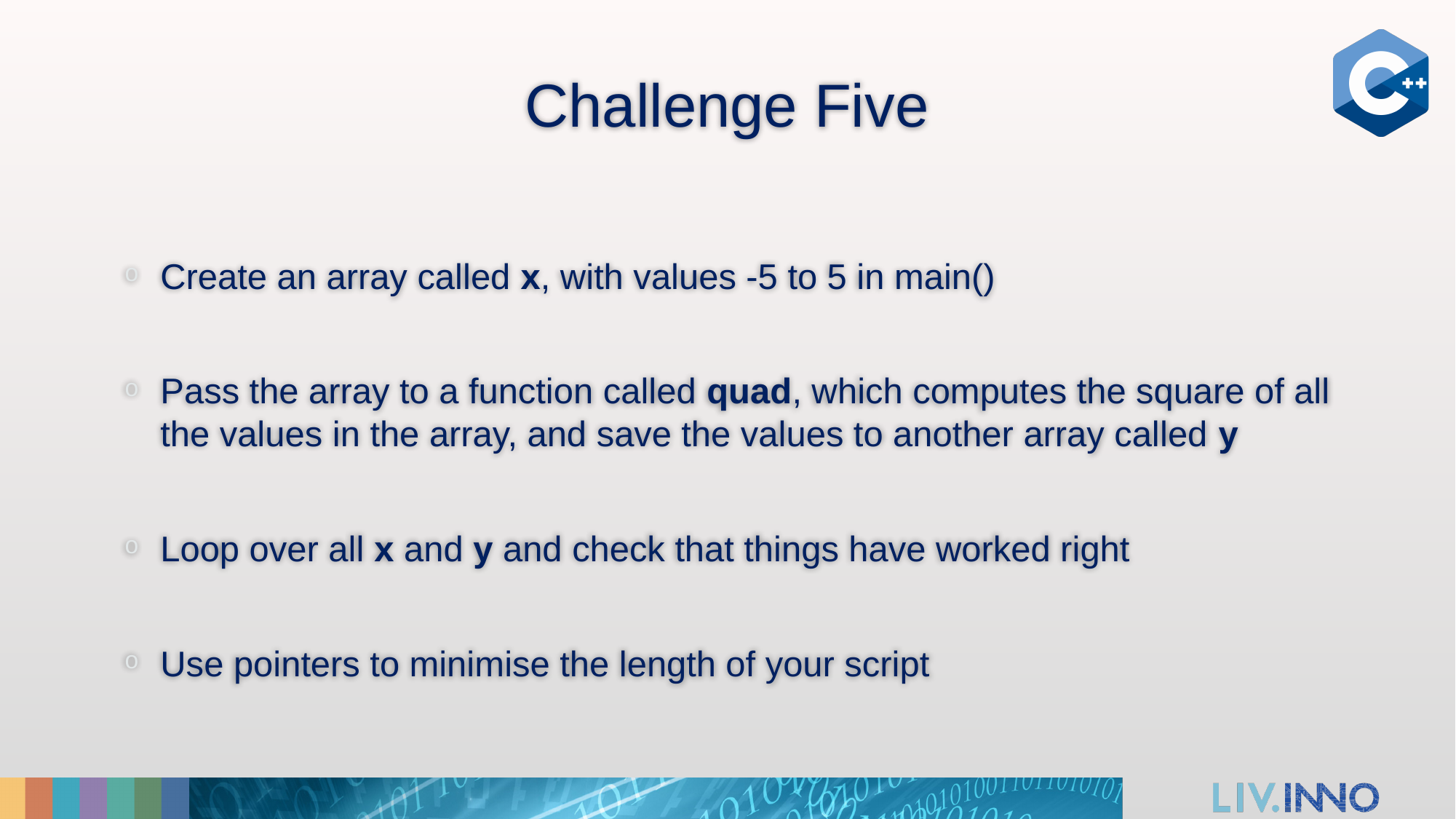

# Challenge Five
Create an array called x, with values -5 to 5 in main()

Pass the array to a function called quad, which computes the square of all the values in the array, and save the values to another array called y

Loop over all x and y and check that things have worked right

Use pointers to minimise the length of your script